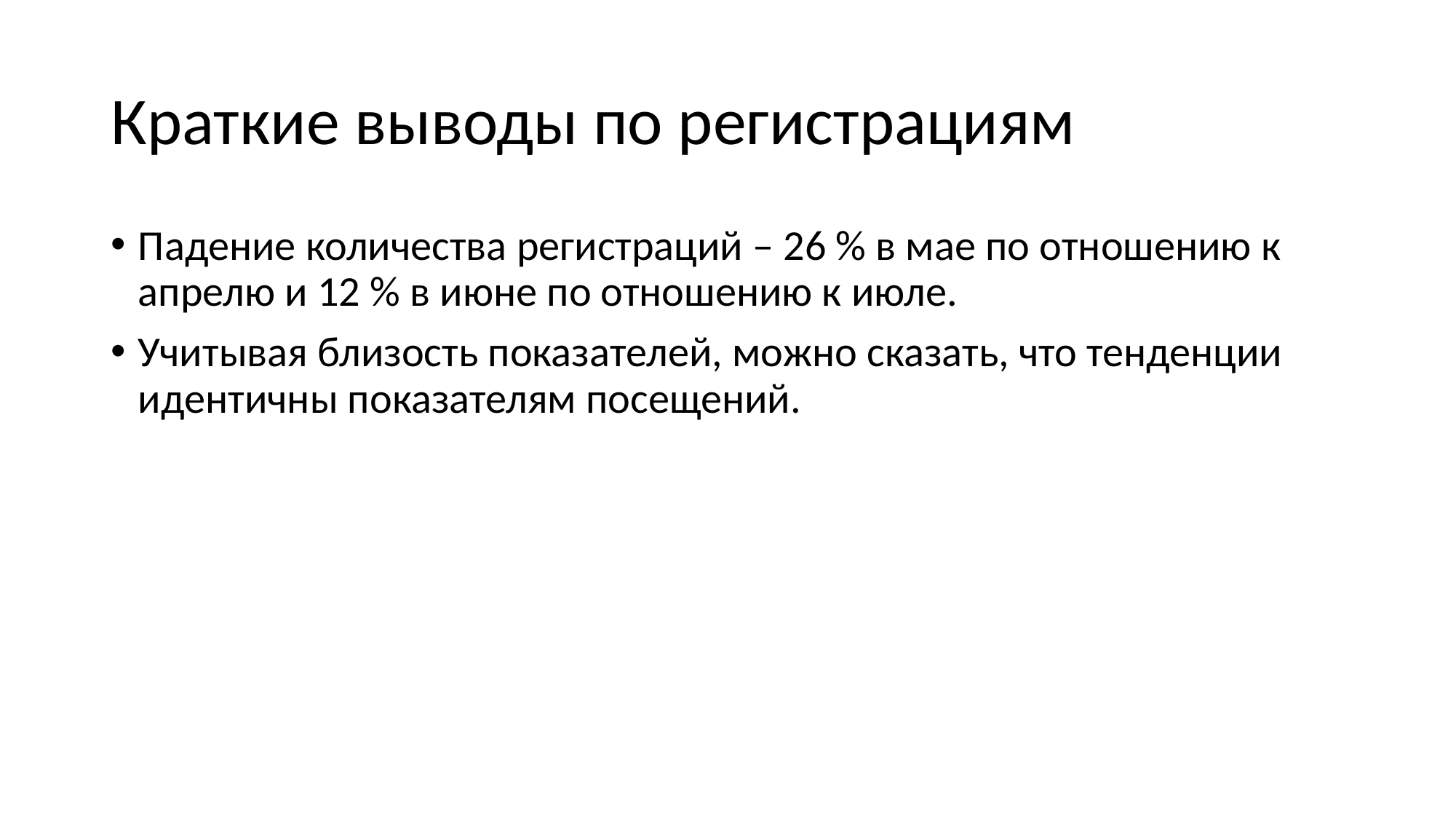

# Краткие выводы по регистрациям
Падение количества регистраций – 26 % в мае по отношению к апрелю и 12 % в июне по отношению к июле.
Учитывая близость показателей, можно сказать, что тенденции идентичны показателям посещений.